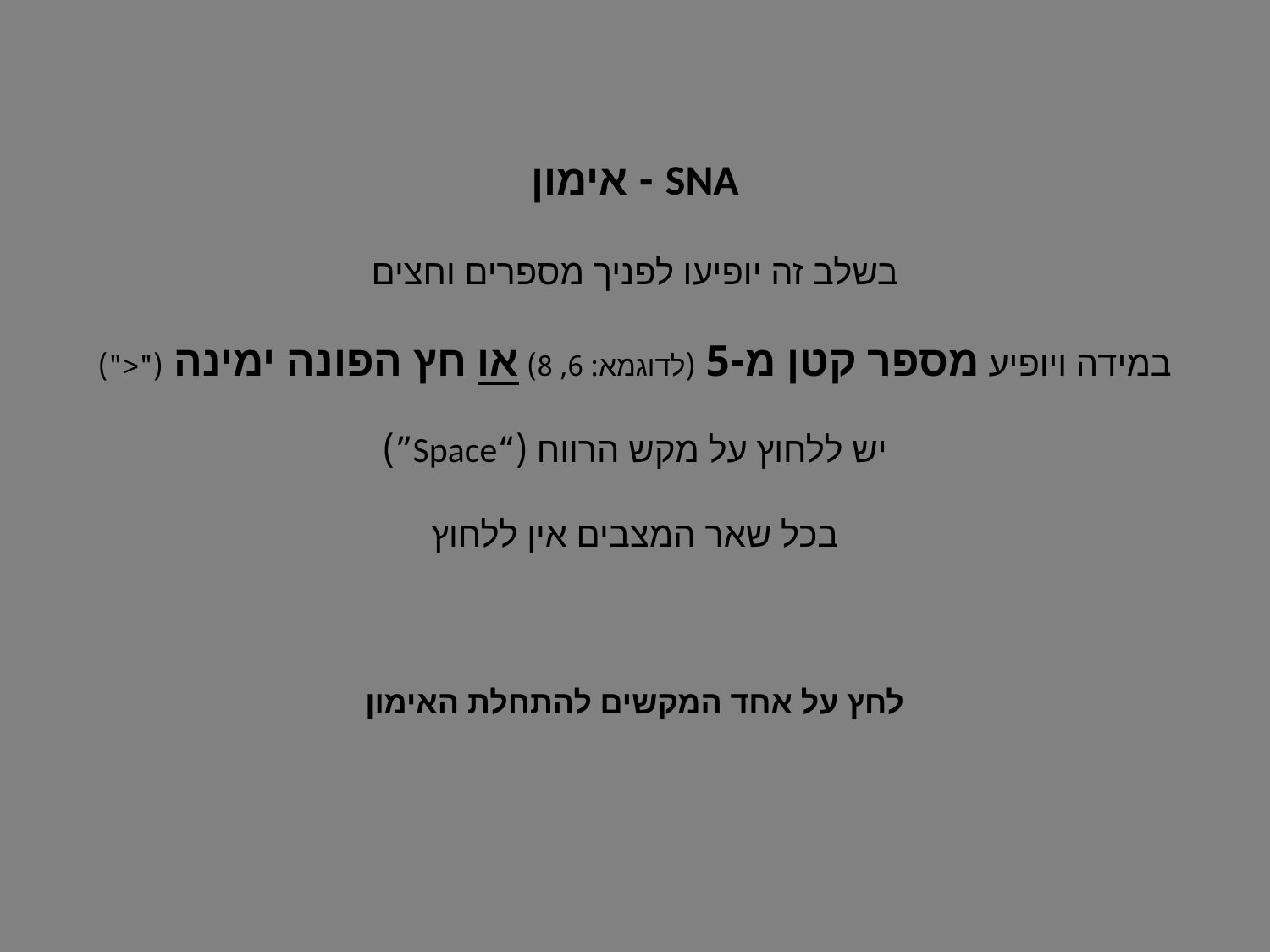

SNA - אימון
בשלב זה יופיעו לפניך מספרים וחצים

במידה ויופיע מספר קטן מ-5 (לדוגמא: 6, 8) או חץ הפונה ימינה ("˃")

יש ללחוץ על מקש הרווח (“Space”)

בכל שאר המצבים אין ללחוץ
לחץ על אחד המקשים להתחלת האימון